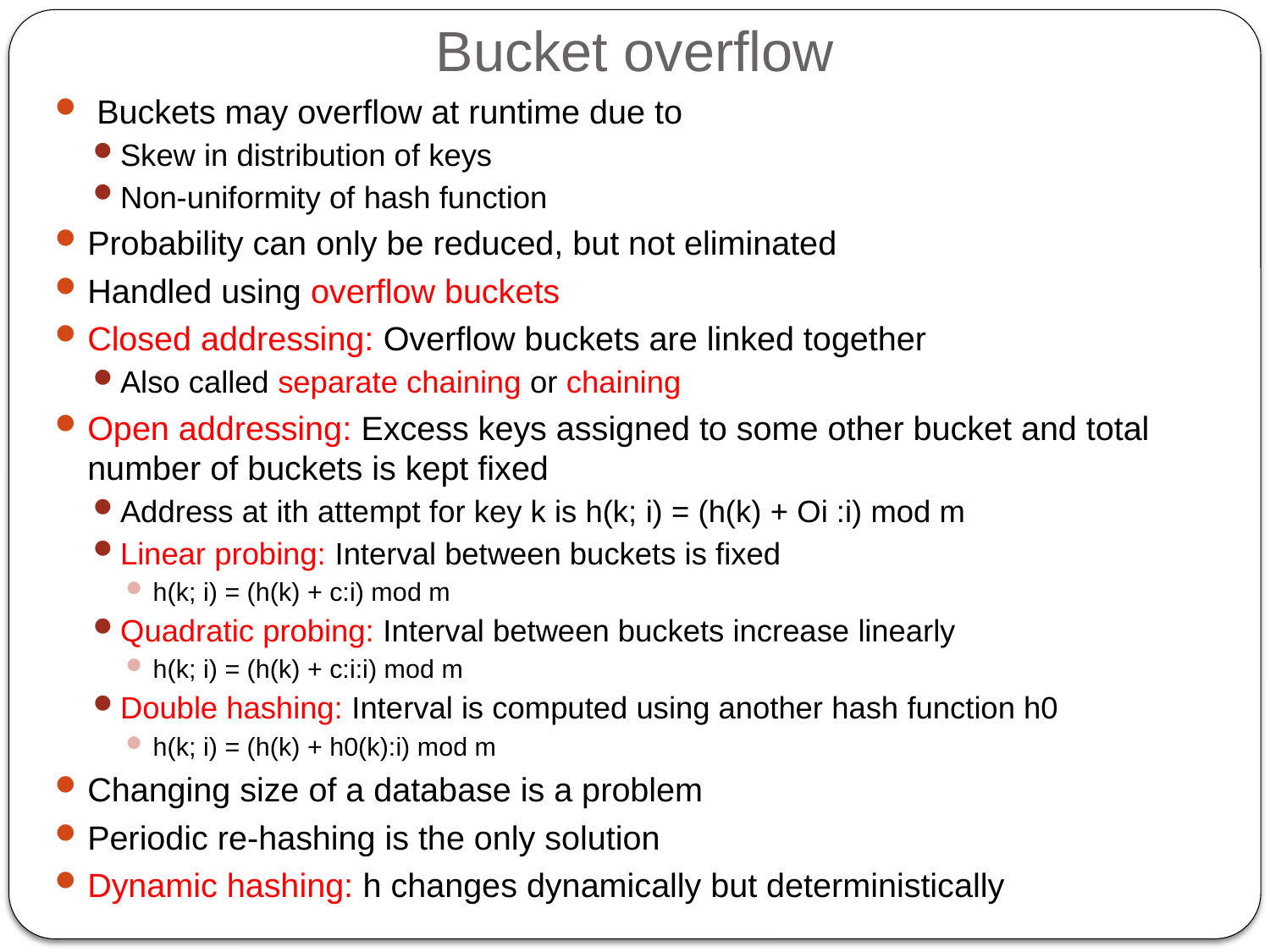

# Bucket overflow
 Buckets may overflow at runtime due to
Skew in distribution of keys
Non-uniformity of hash function
Probability can only be reduced, but not eliminated
Handled using overflow buckets
Closed addressing: Overflow buckets are linked together
Also called separate chaining or chaining
Open addressing: Excess keys assigned to some other bucket and total number of buckets is kept fixed
Address at ith attempt for key k is h(k; i) = (h(k) + Oi :i) mod m
Linear probing: Interval between buckets is fixed
h(k; i) = (h(k) + c:i) mod m
Quadratic probing: Interval between buckets increase linearly
h(k; i) = (h(k) + c:i:i) mod m
Double hashing: Interval is computed using another hash function h0
h(k; i) = (h(k) + h0(k):i) mod m
Changing size of a database is a problem
Periodic re-hashing is the only solution
Dynamic hashing: h changes dynamically but deterministically